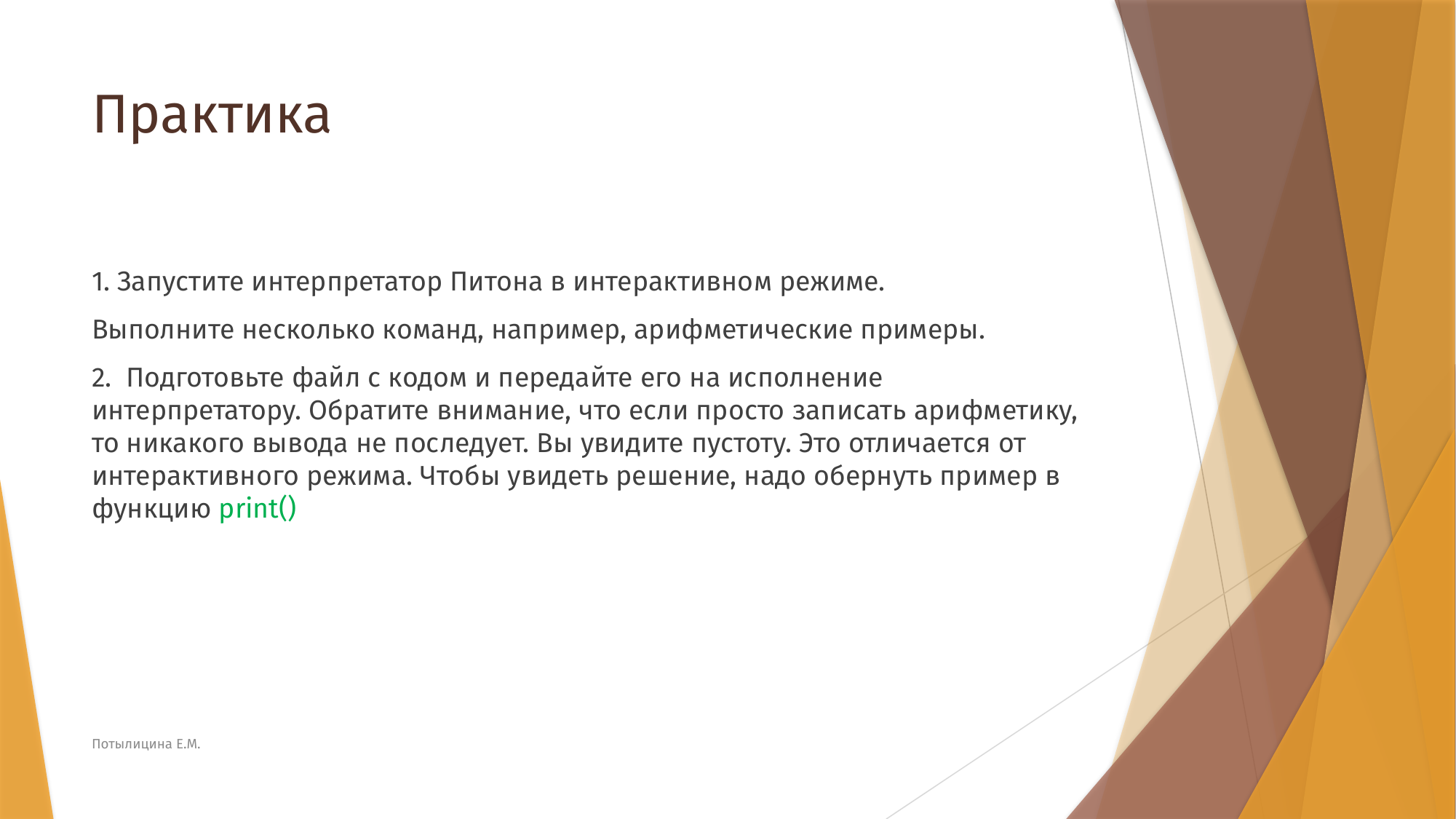

# Практика
1. Запустите интерпретатор Питона в интерактивном режиме.
Выполните несколько команд, например, арифметические примеры.
2.  Подготовьте файл с кодом и передайте его на исполнение интерпретатору. Обратите внимание, что если просто записать арифметику, то никакого вывода не последует. Вы увидите пустоту. Это отличается от интерактивного режима. Чтобы увидеть решение, надо обернуть пример в функцию print()
Потылицина Е.М.